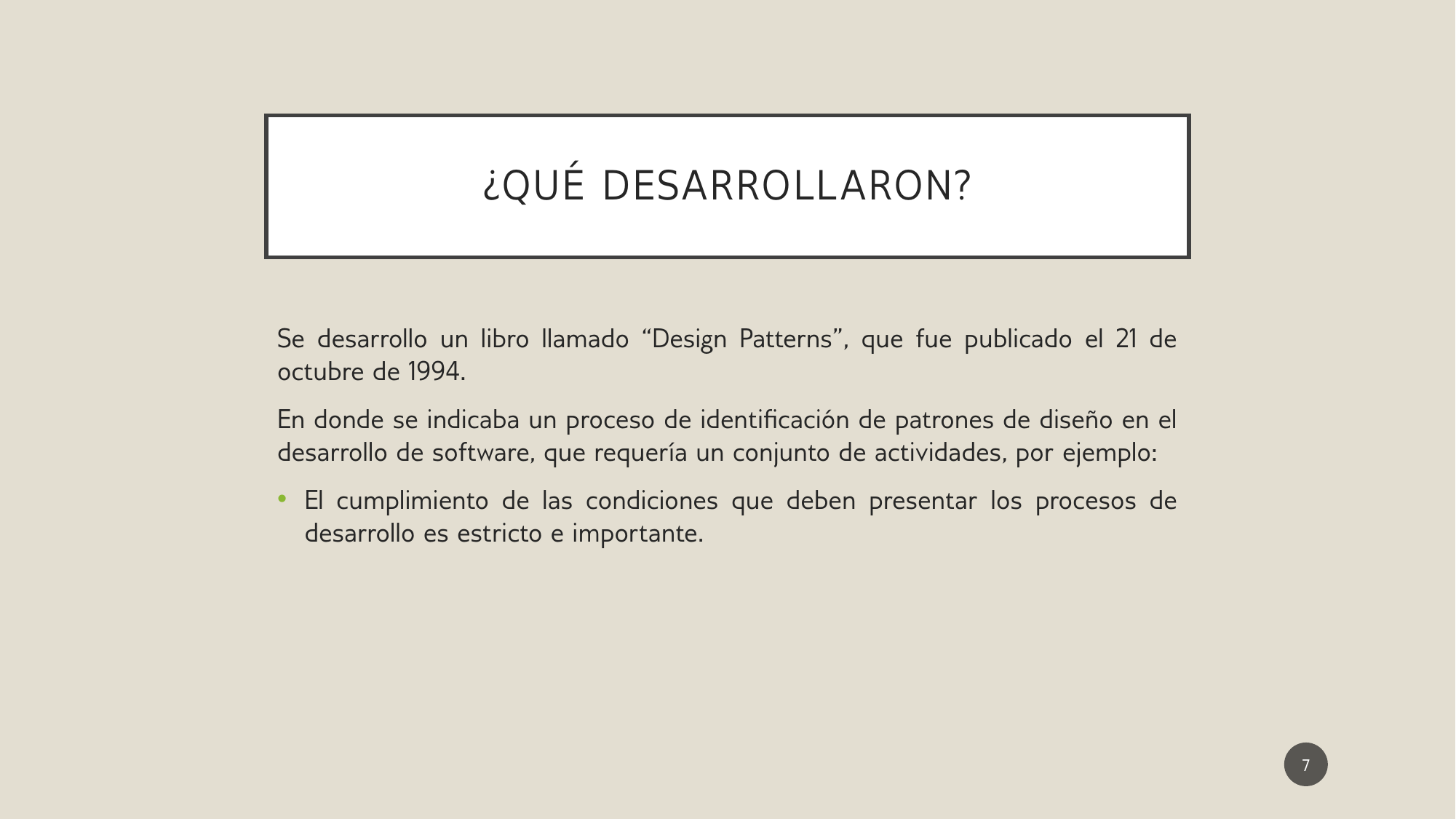

# ¿Qué desarrollaron?
Se desarrollo un libro llamado “Design Patterns”, que fue publicado el 21 de octubre de 1994.
En donde se indicaba un proceso de identificación de patrones de diseño en el desarrollo de software, que requería un conjunto de actividades, por ejemplo:
El cumplimiento de las condiciones que deben presentar los procesos de desarrollo es estricto e importante.

7